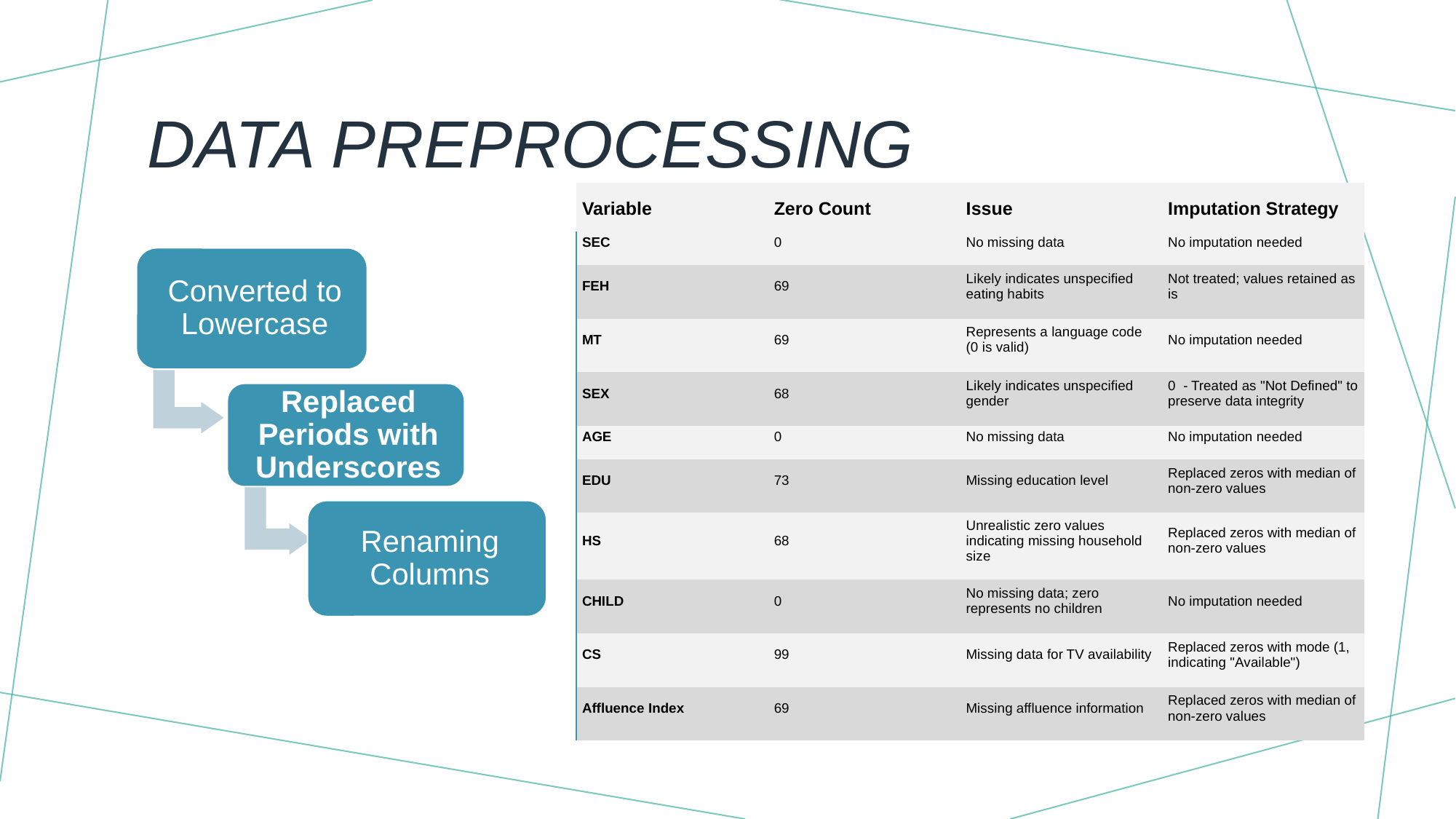

# Data Preprocessing
| Variable | Zero Count | Issue | Imputation Strategy |
| --- | --- | --- | --- |
| SEC | 0 | No missing data | No imputation needed |
| FEH | 69 | Likely indicates unspecified eating habits | Not treated; values retained as is |
| MT | 69 | Represents a language code (0 is valid) | No imputation needed |
| SEX | 68 | Likely indicates unspecified gender | 0 - Treated as "Not Defined" to preserve data integrity |
| AGE | 0 | No missing data | No imputation needed |
| EDU | 73 | Missing education level | Replaced zeros with median of non-zero values |
| HS | 68 | Unrealistic zero values indicating missing household size | Replaced zeros with median of non-zero values |
| CHILD | 0 | No missing data; zero represents no children | No imputation needed |
| CS | 99 | Missing data for TV availability | Replaced zeros with mode (1, indicating "Available") |
| Affluence Index | 69 | Missing affluence information | Replaced zeros with median of non-zero values |
Converted to Lowercase
Replaced Periods with Underscores
Renaming Columns